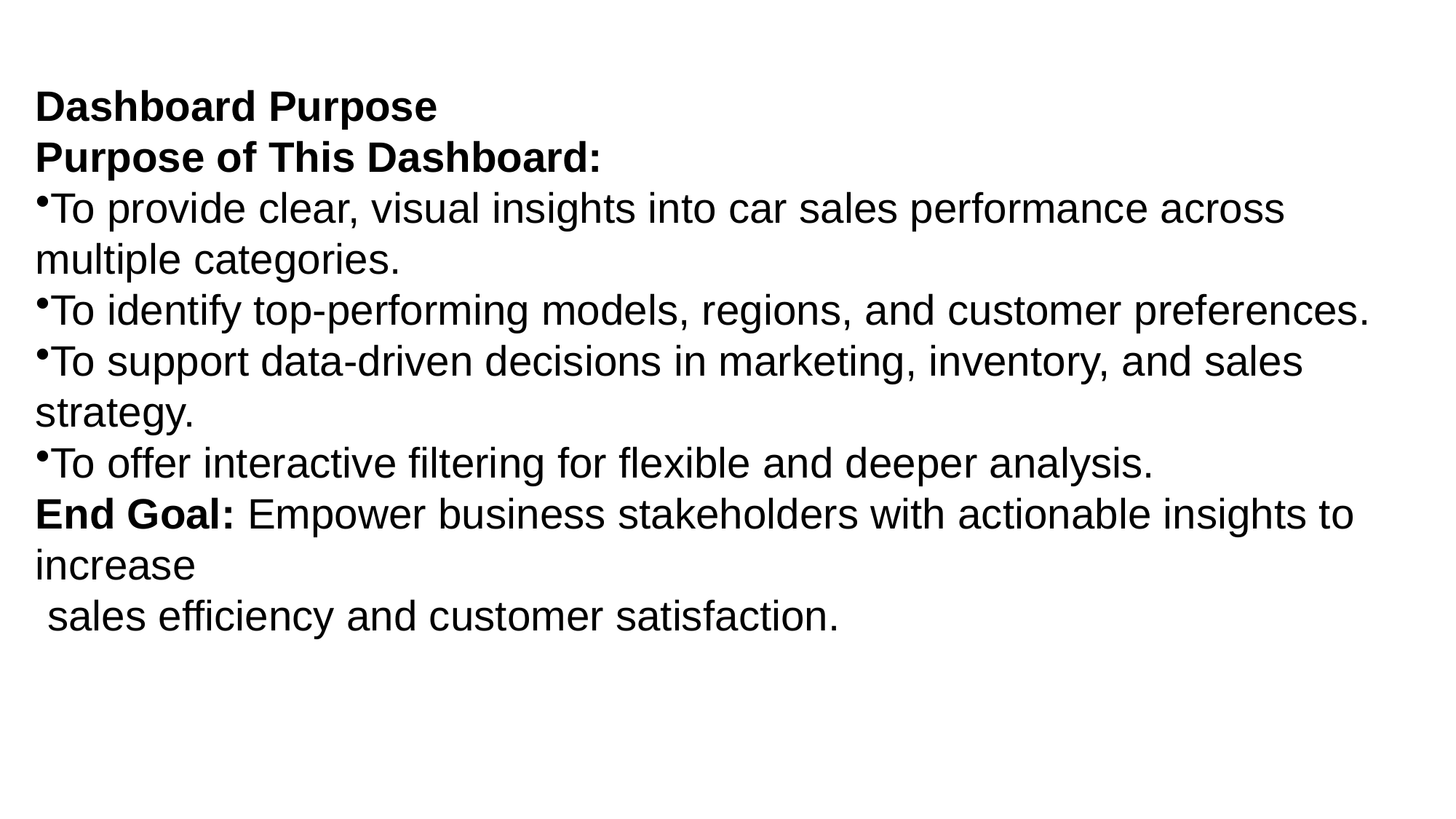

Dashboard Purpose
Purpose of This Dashboard:
To provide clear, visual insights into car sales performance across multiple categories.
To identify top-performing models, regions, and customer preferences.
To support data-driven decisions in marketing, inventory, and sales strategy.
To offer interactive filtering for flexible and deeper analysis.
End Goal: Empower business stakeholders with actionable insights to increase
 sales efficiency and customer satisfaction.